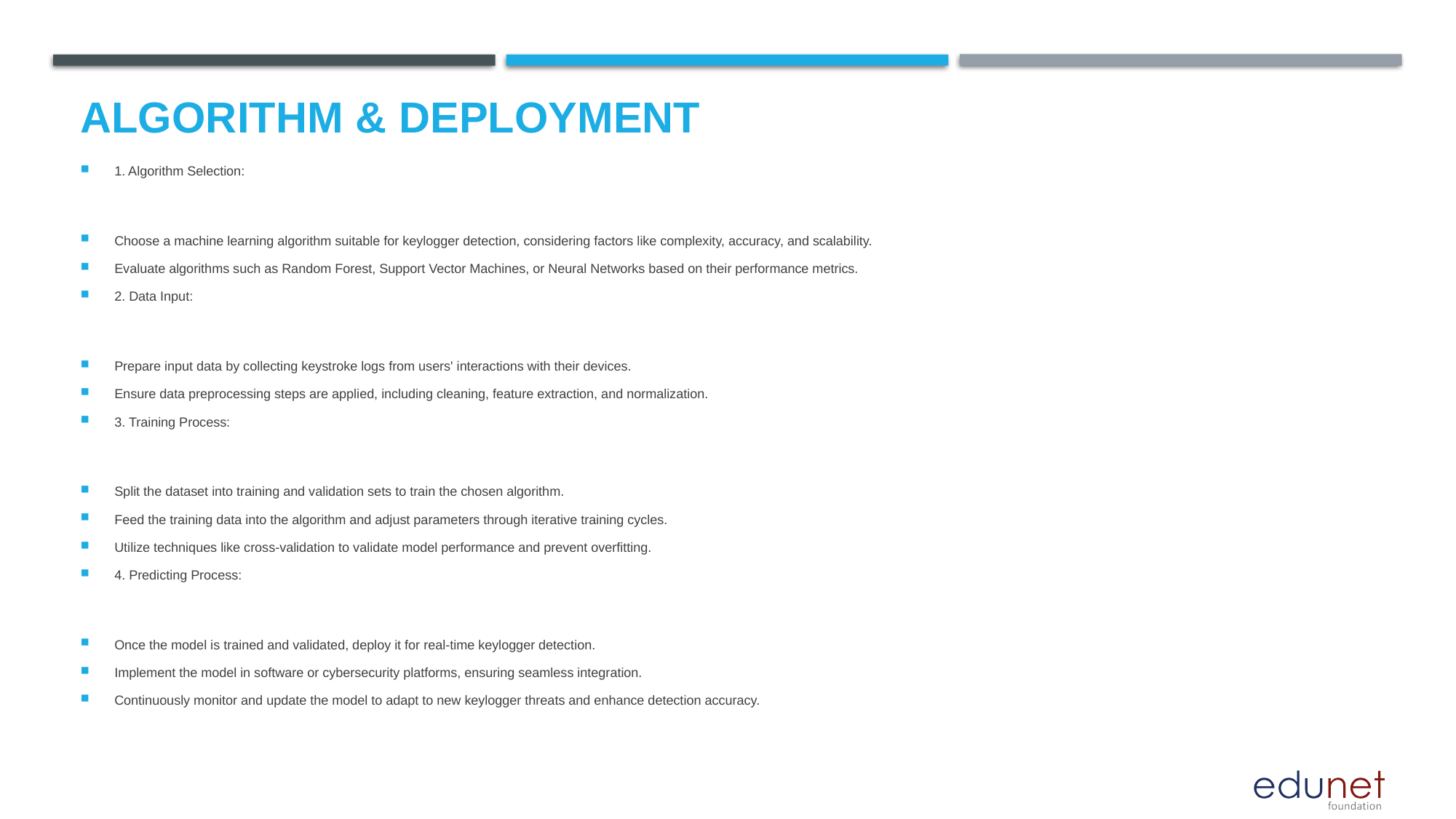

# Algorithm & Deployment
1. Algorithm Selection:

Choose a machine learning algorithm suitable for keylogger detection, considering factors like complexity, accuracy, and scalability.
Evaluate algorithms such as Random Forest, Support Vector Machines, or Neural Networks based on their performance metrics.
2. Data Input:

Prepare input data by collecting keystroke logs from users' interactions with their devices.
Ensure data preprocessing steps are applied, including cleaning, feature extraction, and normalization.
3. Training Process:

Split the dataset into training and validation sets to train the chosen algorithm.
Feed the training data into the algorithm and adjust parameters through iterative training cycles.
Utilize techniques like cross-validation to validate model performance and prevent overfitting.
4. Predicting Process:

Once the model is trained and validated, deploy it for real-time keylogger detection.
Implement the model in software or cybersecurity platforms, ensuring seamless integration.
Continuously monitor and update the model to adapt to new keylogger threats and enhance detection accuracy.